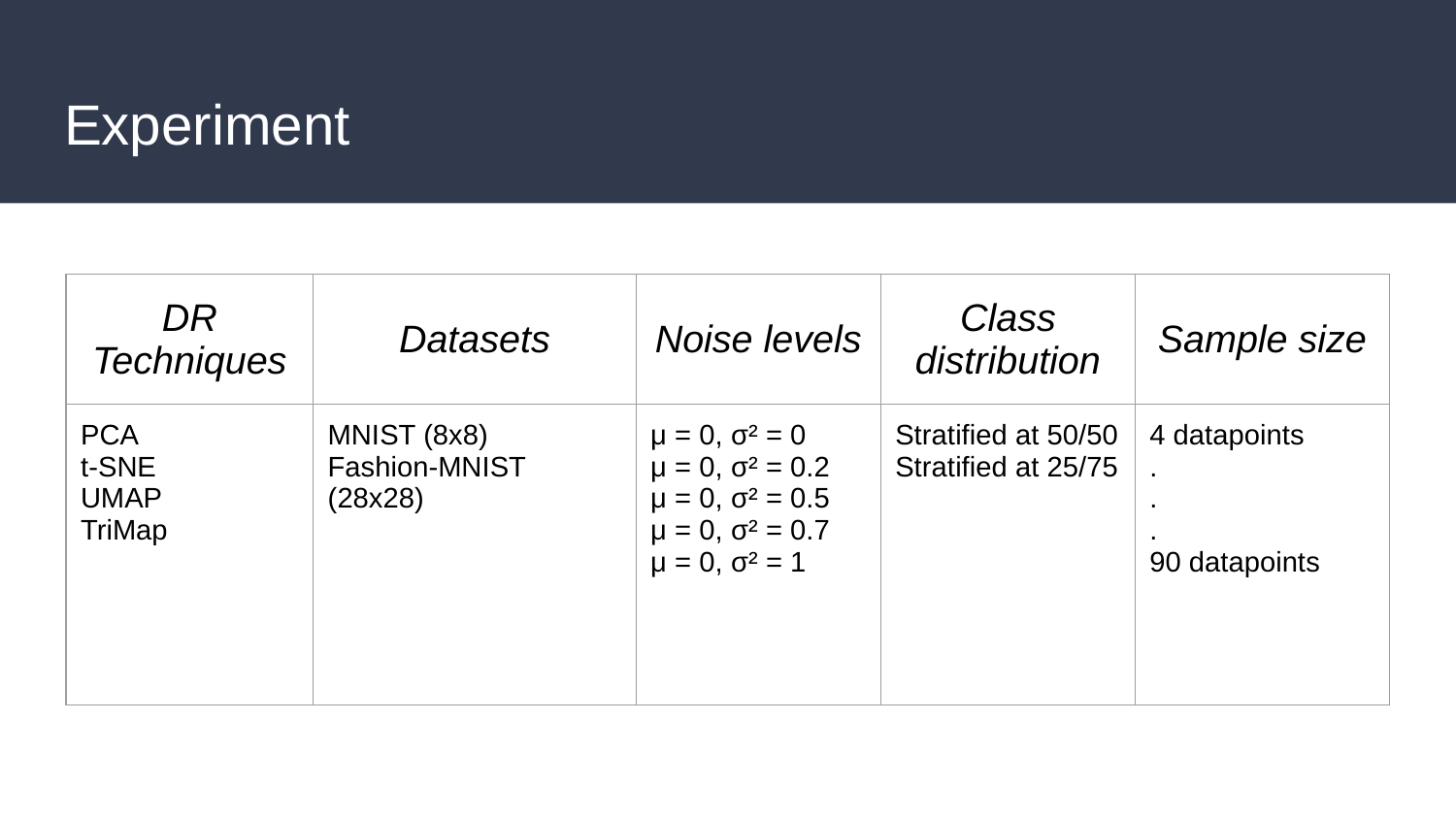

# Experiment
| DR Techniques | Datasets | Noise levels | Class distribution | Sample size |
| --- | --- | --- | --- | --- |
| PCA t-SNE UMAP TriMap | MNIST (8x8) Fashion-MNIST (28x28) | μ = 0, σ² = 0 μ = 0, σ² = 0.2 μ = 0, σ² = 0.5 μ = 0, σ² = 0.7 μ = 0, σ² = 1 | Stratified at 50/50 Stratified at 25/75 | 4 datapoints . . . 90 datapoints |